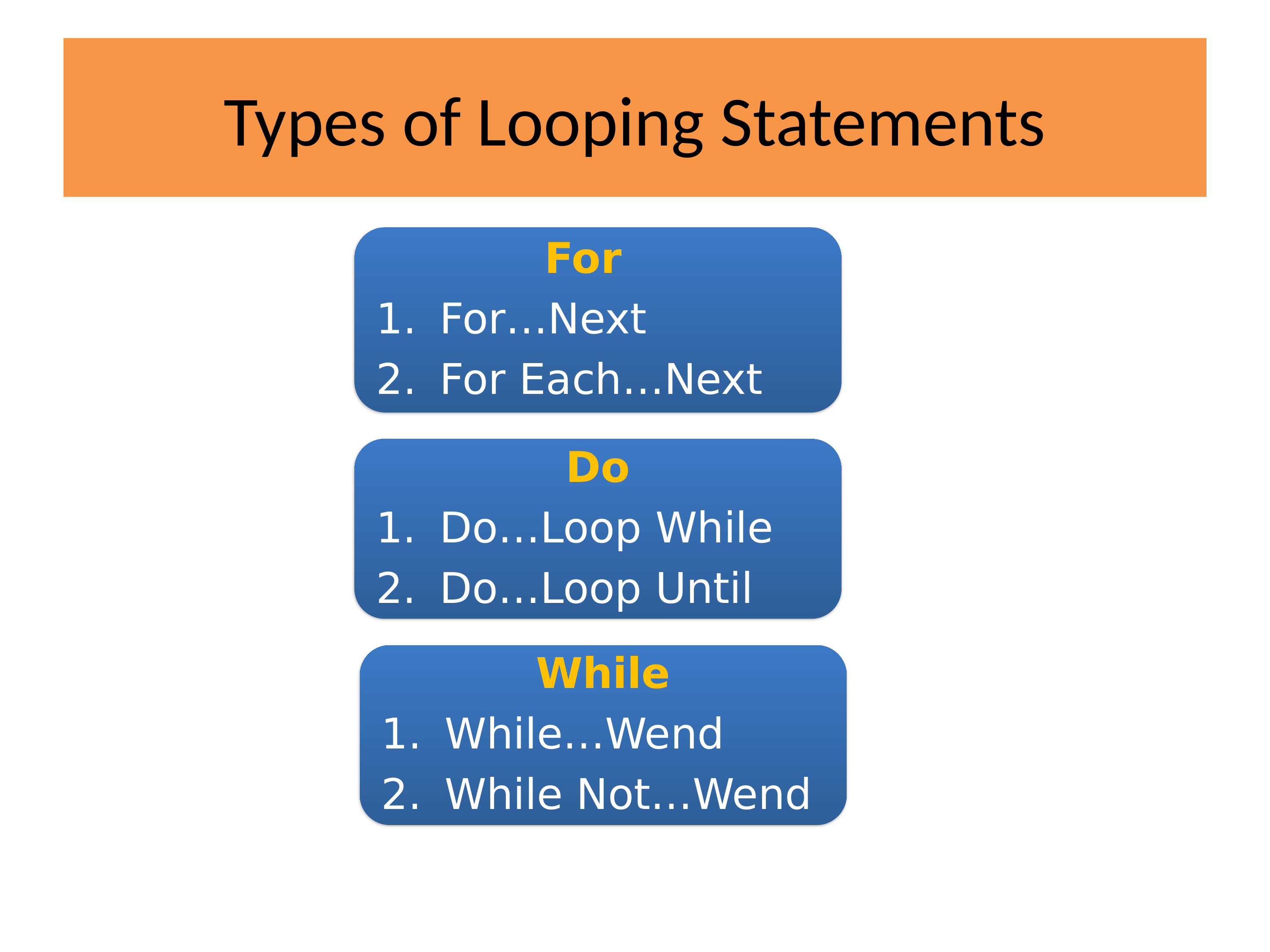

# Types of Looping Statements

For
For…Next
For Each…Next
Do
Do…Loop While
Do…Loop Until
While
While…Wend
While Not…Wend